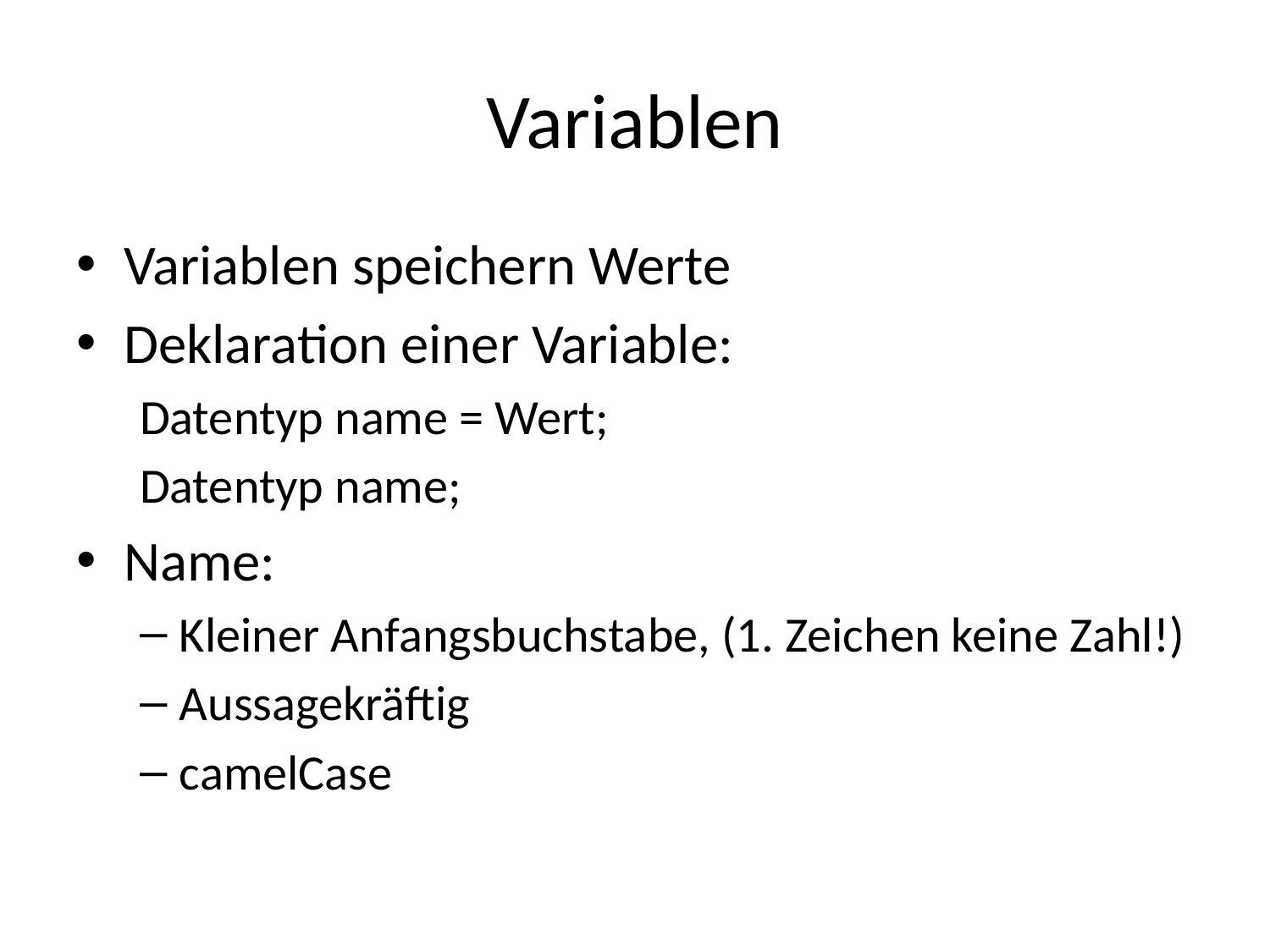

# Variablen
Variablen speichern Werte
Deklaration einer Variable:
Datentyp name = Wert;
Datentyp name;
Name:
Kleiner Anfangsbuchstabe, (1. Zeichen keine Zahl!)
Aussagekräftig
camelCase